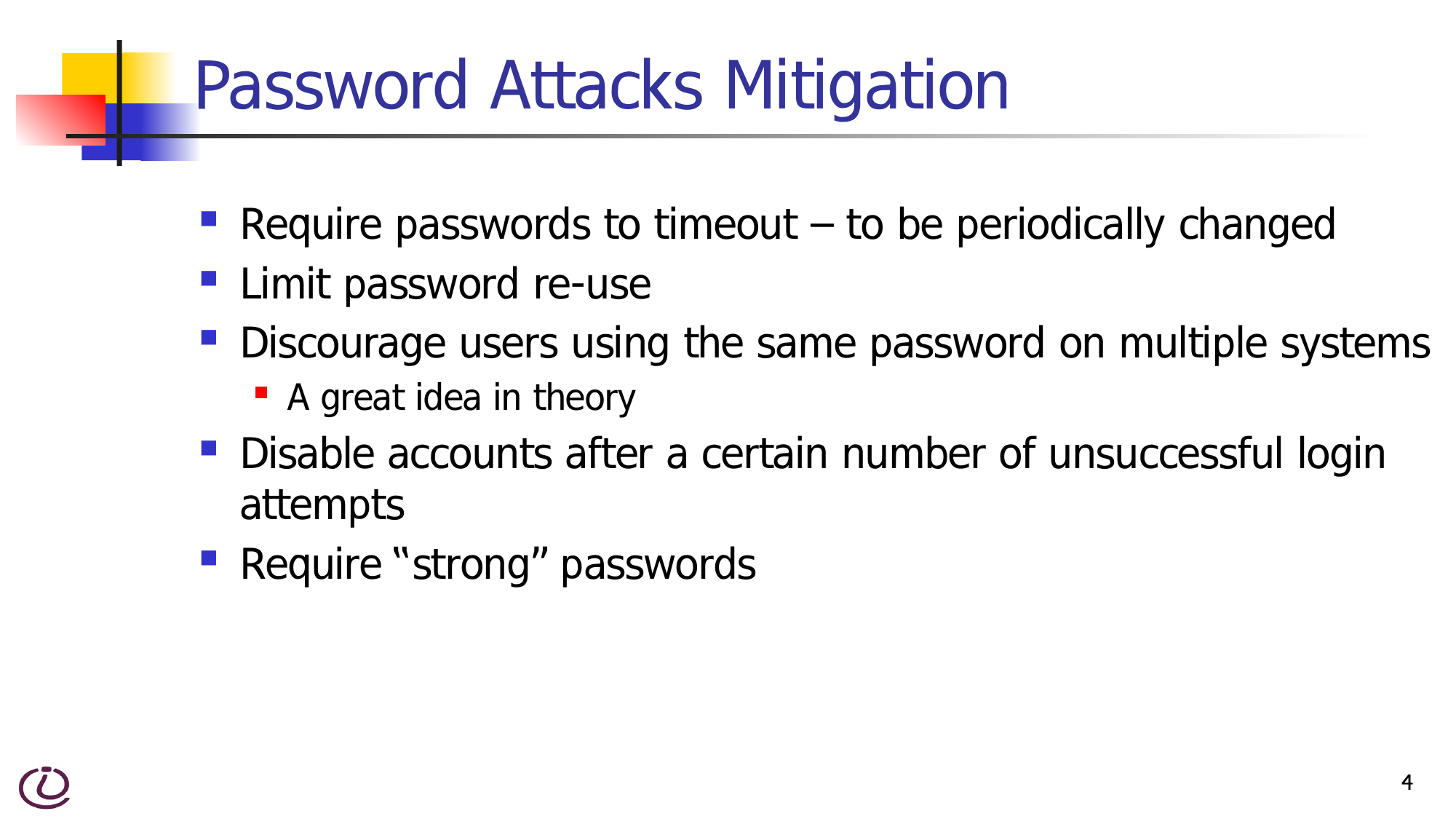

# Password Attacks Mitigation
Require passwords to timeout – to be periodically changed
Limit password re-use
Discourage users using the same password on multiple systems
A great idea in theory
Disable accounts after a certain number of unsuccessful login attempts
Require “strong” passwords
4